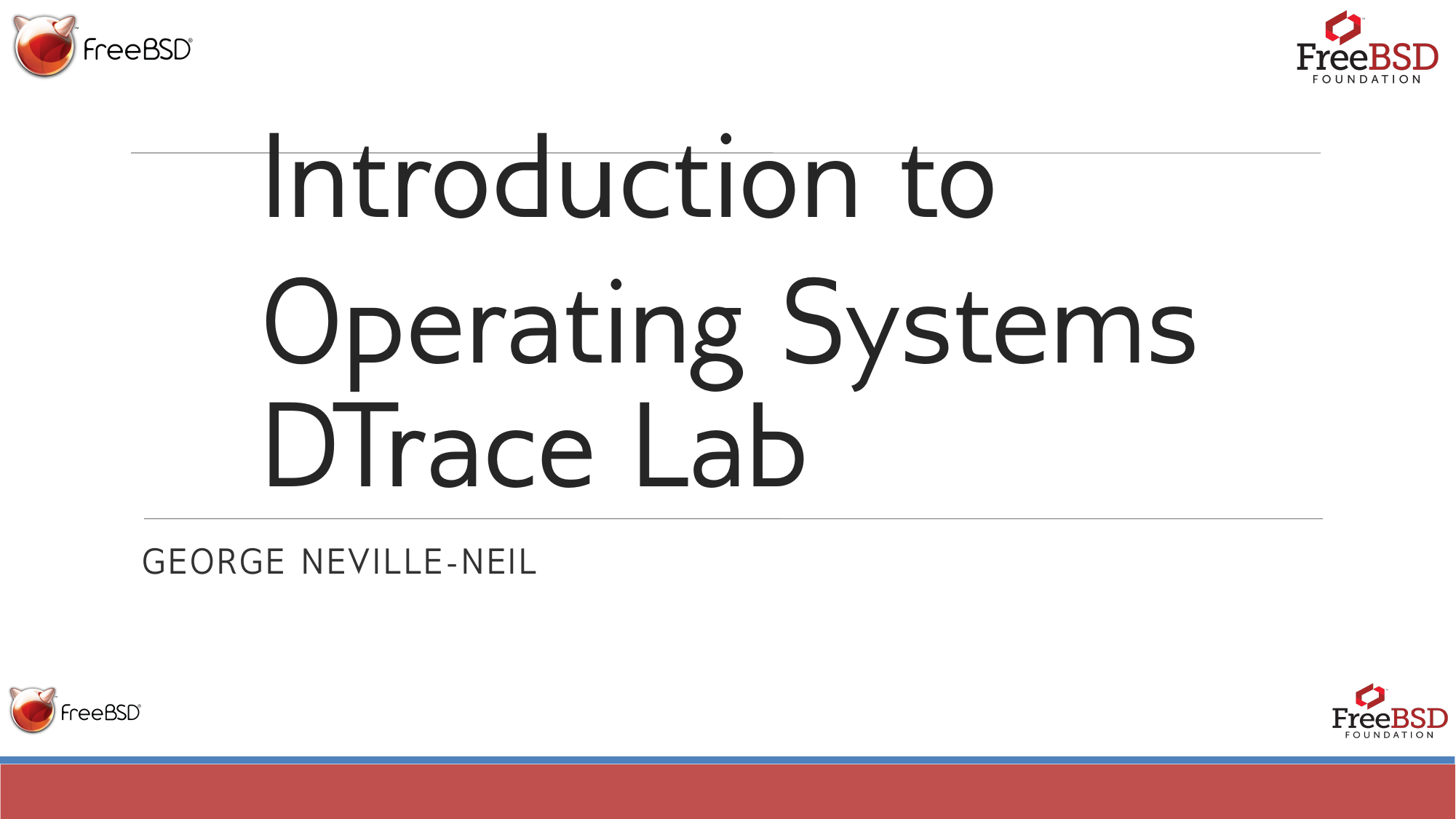

Introduction to Operating Systems
DTrace Lab
George Neville-Neil